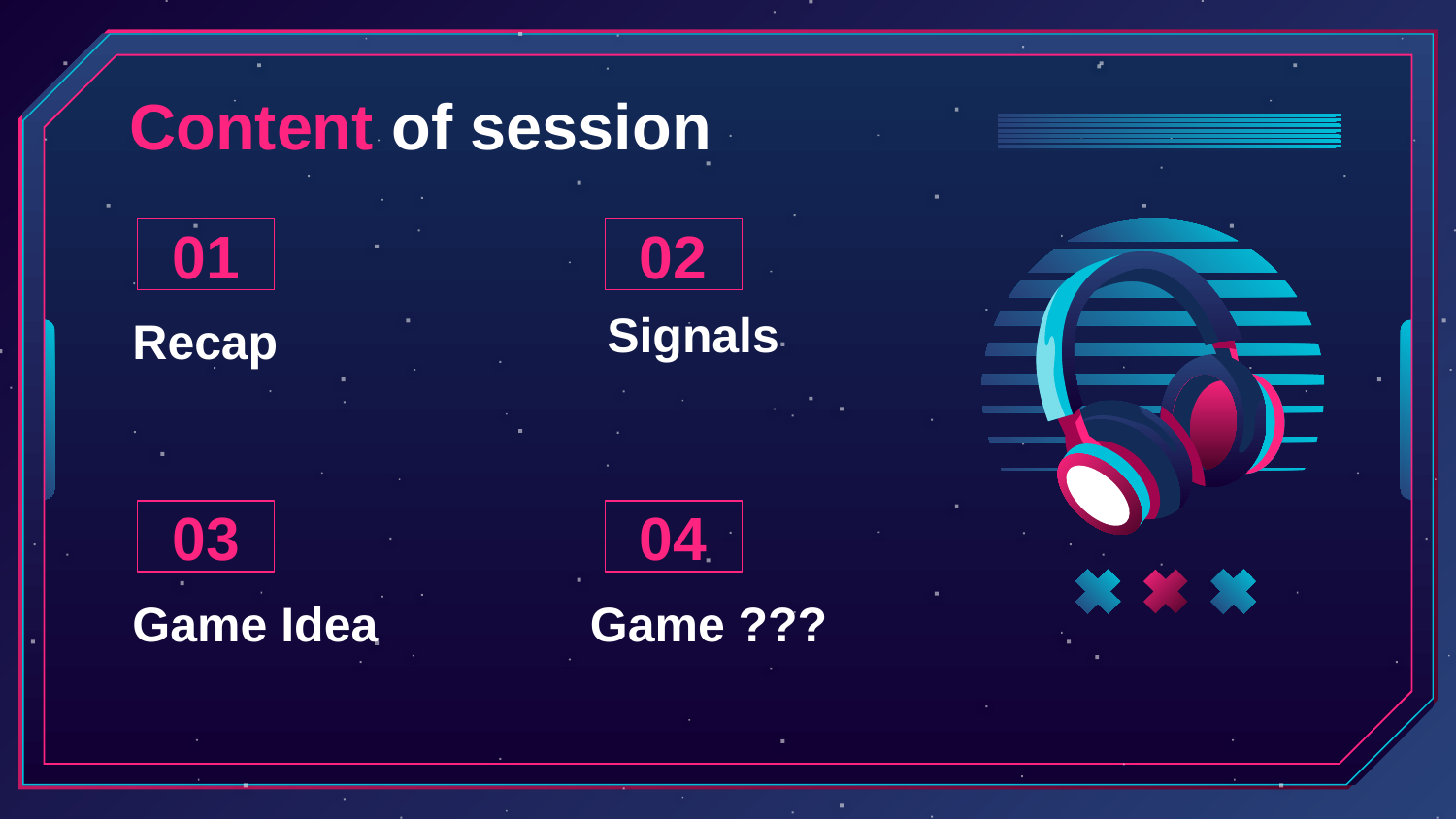

# Content of session
01
02

Signals
Recap
03
04

Game Idea
Game ???